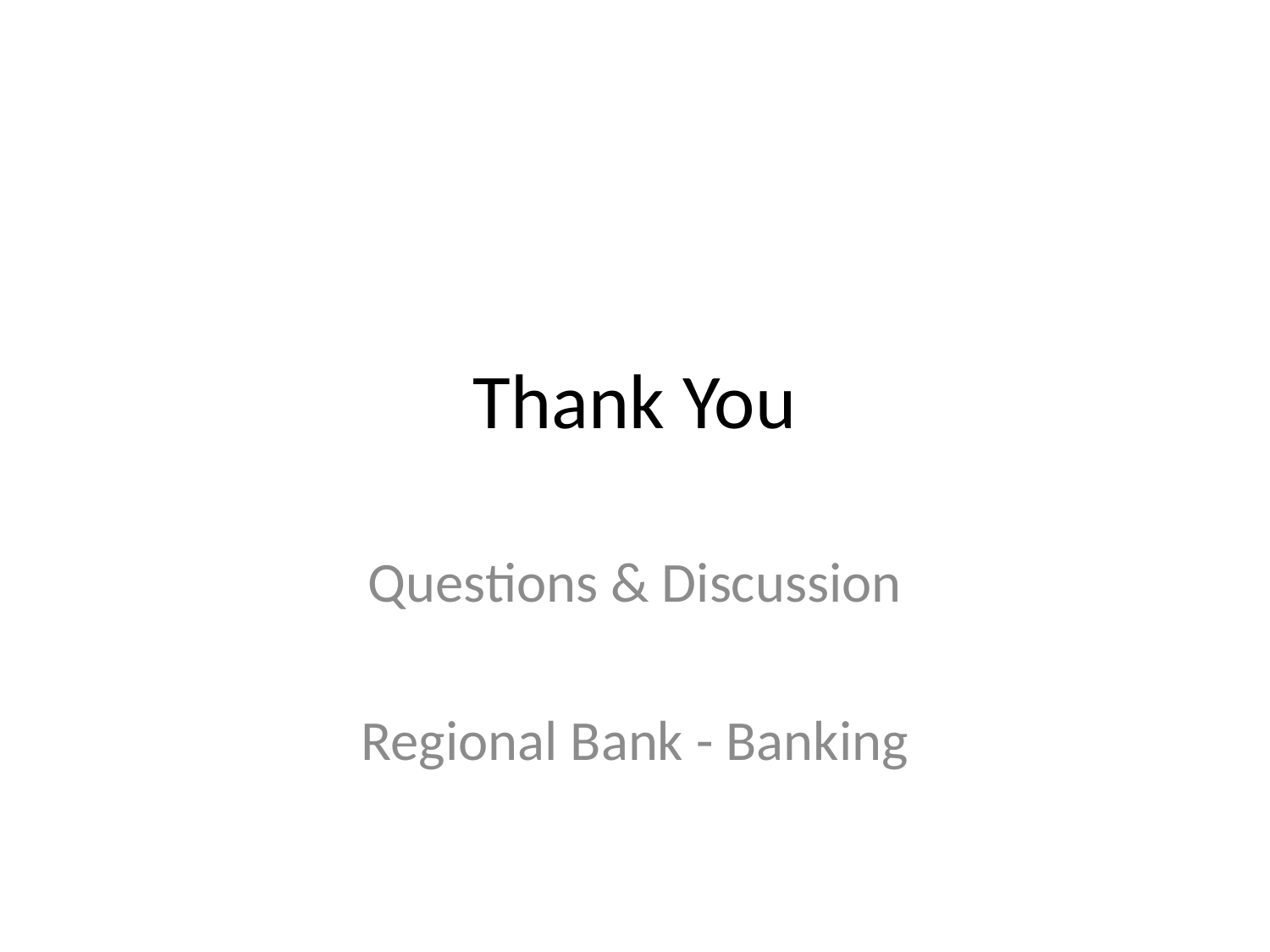

# Thank You
Questions & Discussion

Regional Bank - Banking